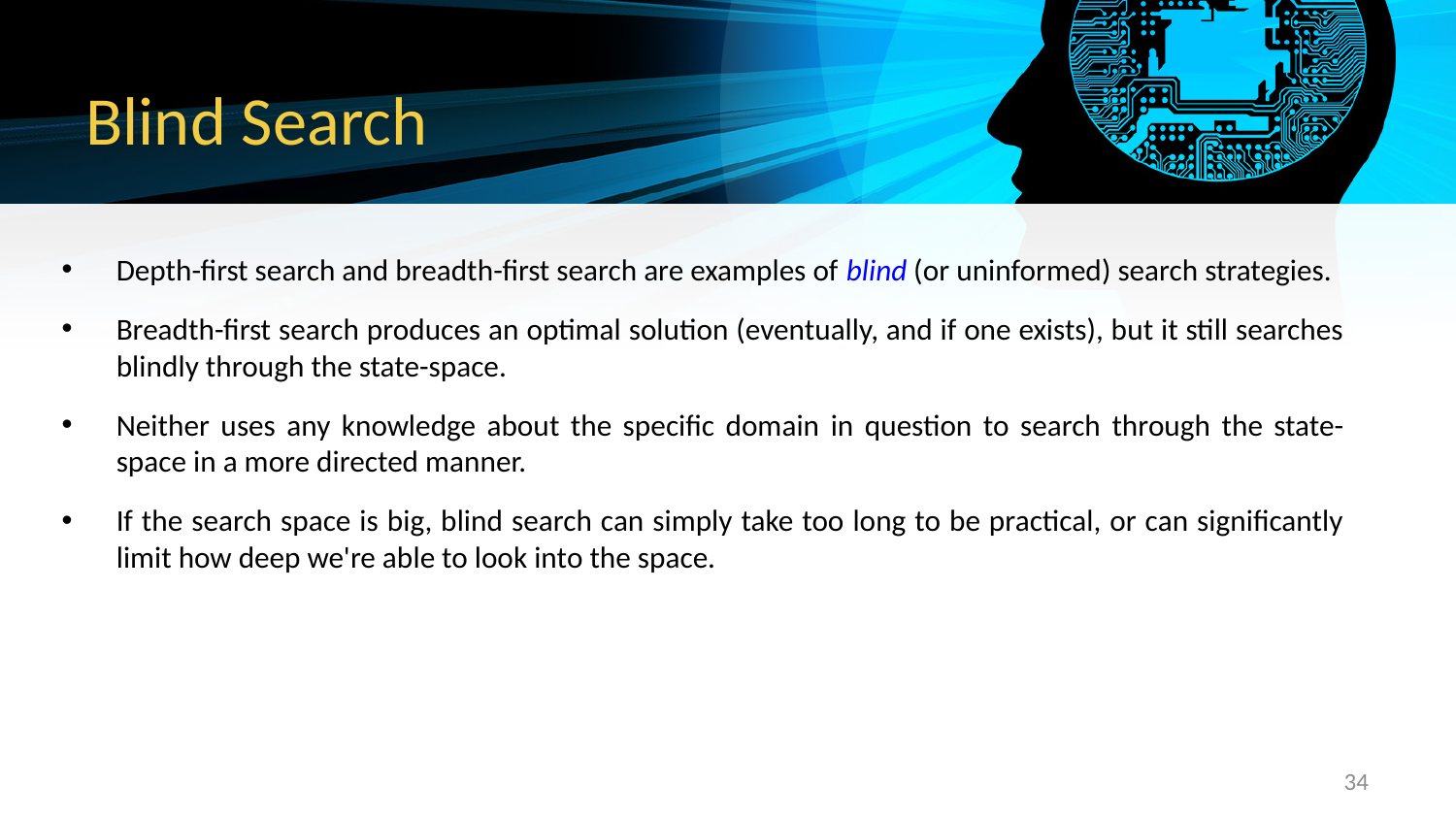

# Blind Search
Depth-first search and breadth-first search are examples of blind (or uninformed) search strategies.

Breadth-first search produces an optimal solution (eventually, and if one exists), but it still searches blindly through the state-space.

Neither uses any knowledge about the specific domain in question to search through the state-space in a more directed manner.

If the search space is big, blind search can simply take too long to be practical, or can significantly limit how deep we're able to look into the space.

34